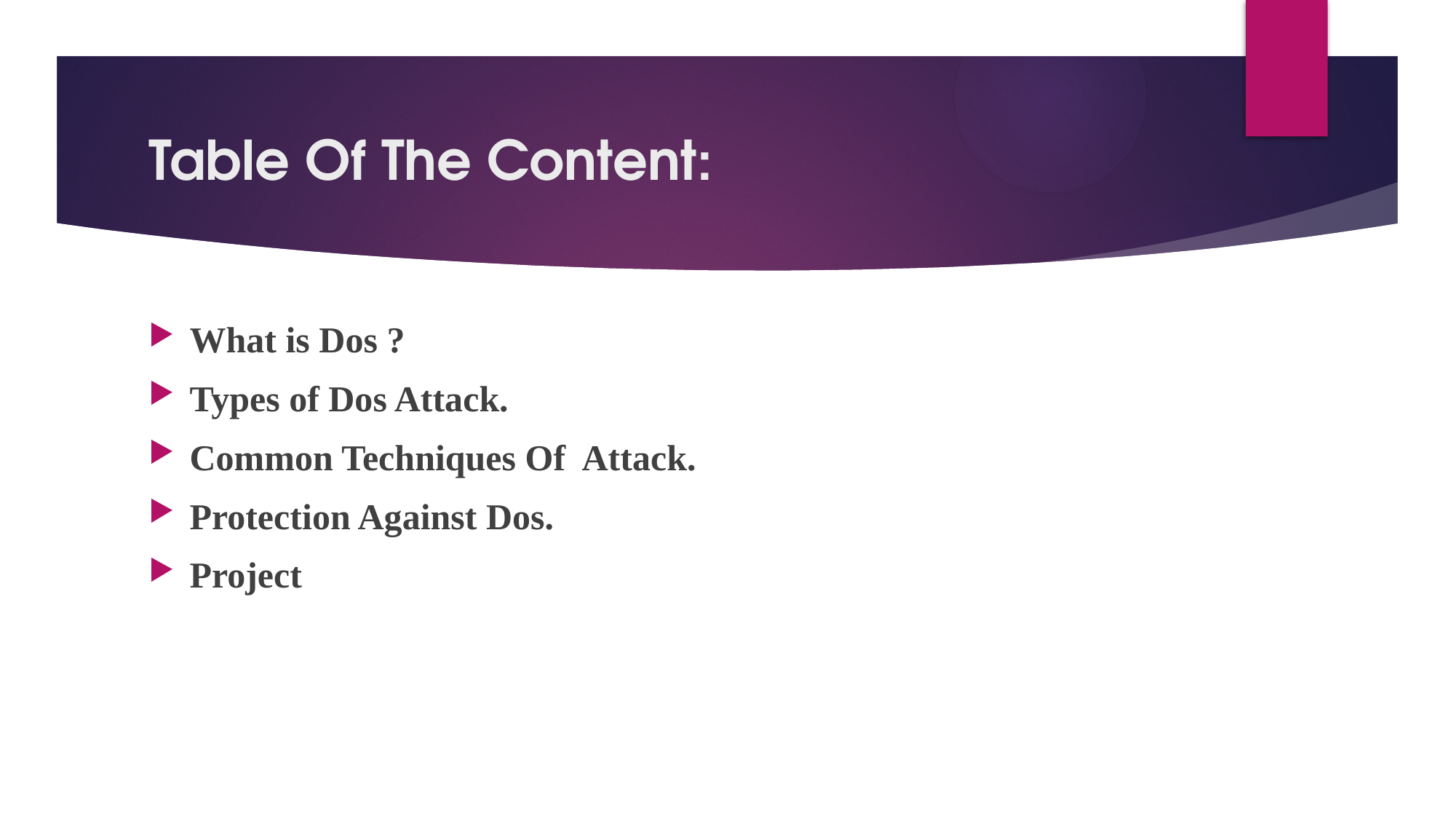

# Table Of The Content:
What is Dos ?
Types of Dos Attack.
Common Techniques Of  Attack.
Protection Against Dos.
Project